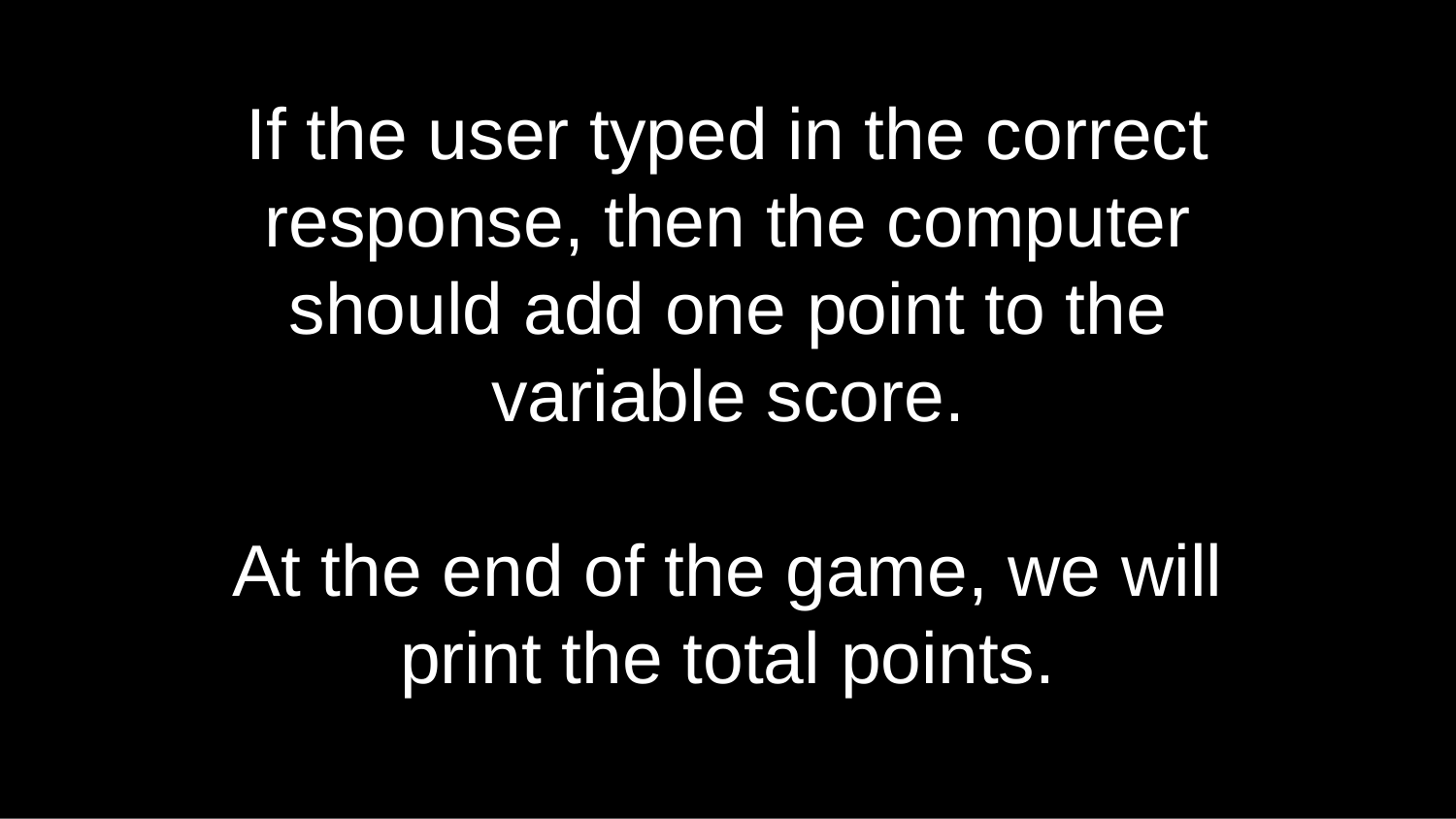

# If the user typed in the correct response, then the computer should add one point to the variable score.

At the end of the game, we will print the total points.